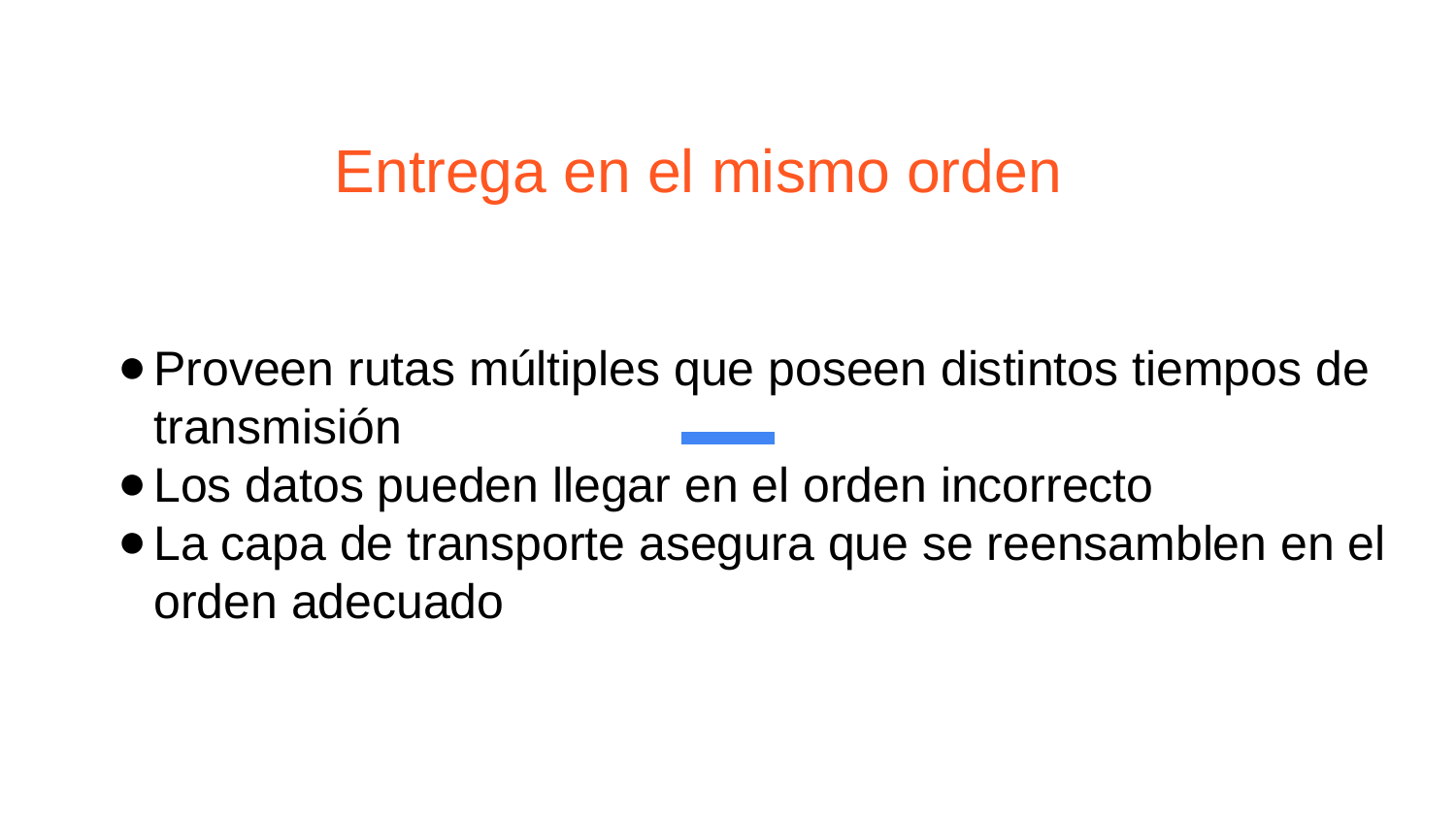

# Entrega en el mismo orden
Proveen rutas múltiples que poseen distintos tiempos de transmisión
Los datos pueden llegar en el orden incorrecto
La capa de transporte asegura que se reensamblen en el orden adecuado